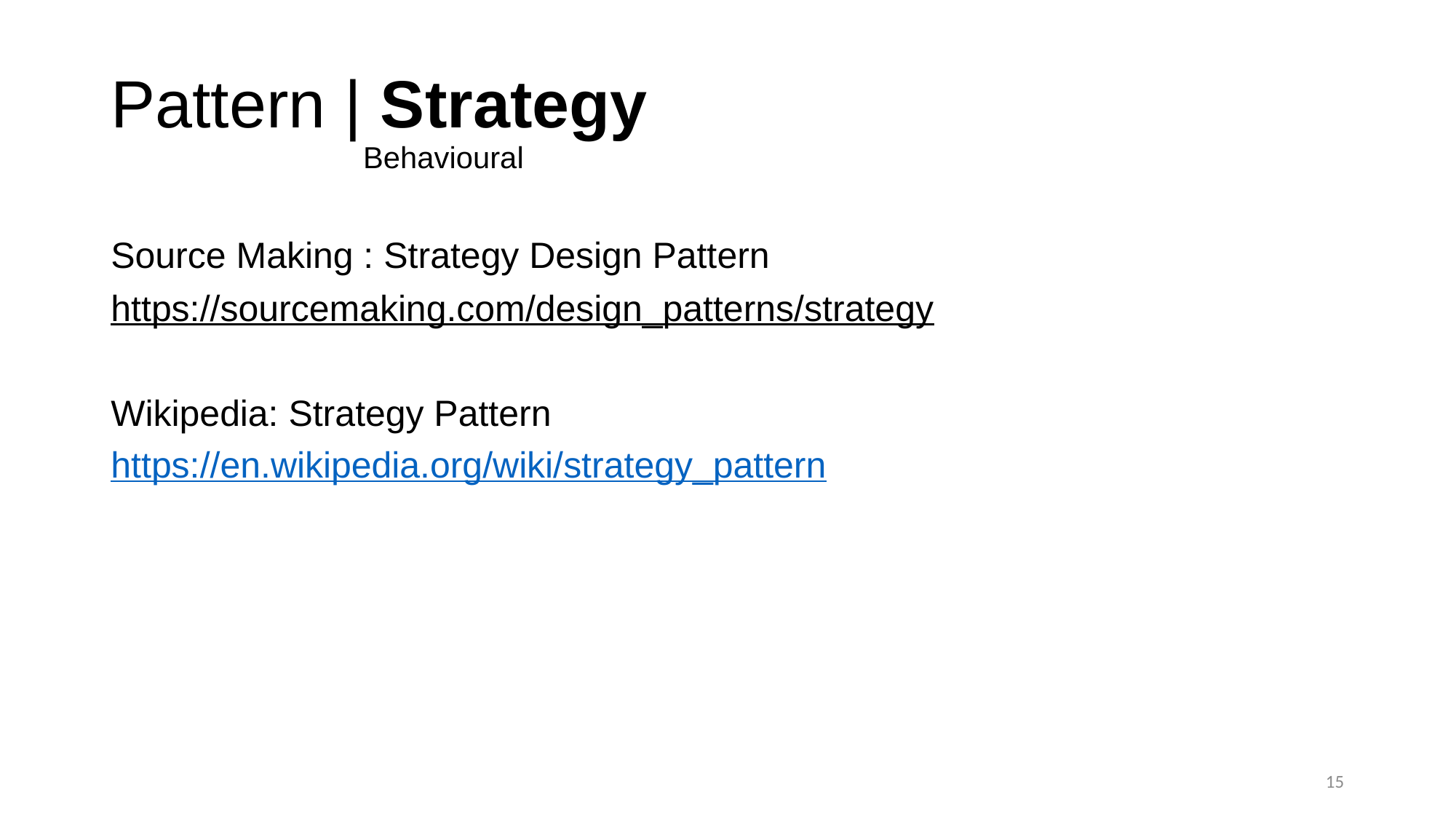

# Pattern | Strategy Behavioural
Source Making : Strategy Design Pattern
https://sourcemaking.com/design_patterns/strategy

Wikipedia: Strategy Pattern
https://en.wikipedia.org/wiki/strategy_pattern
15